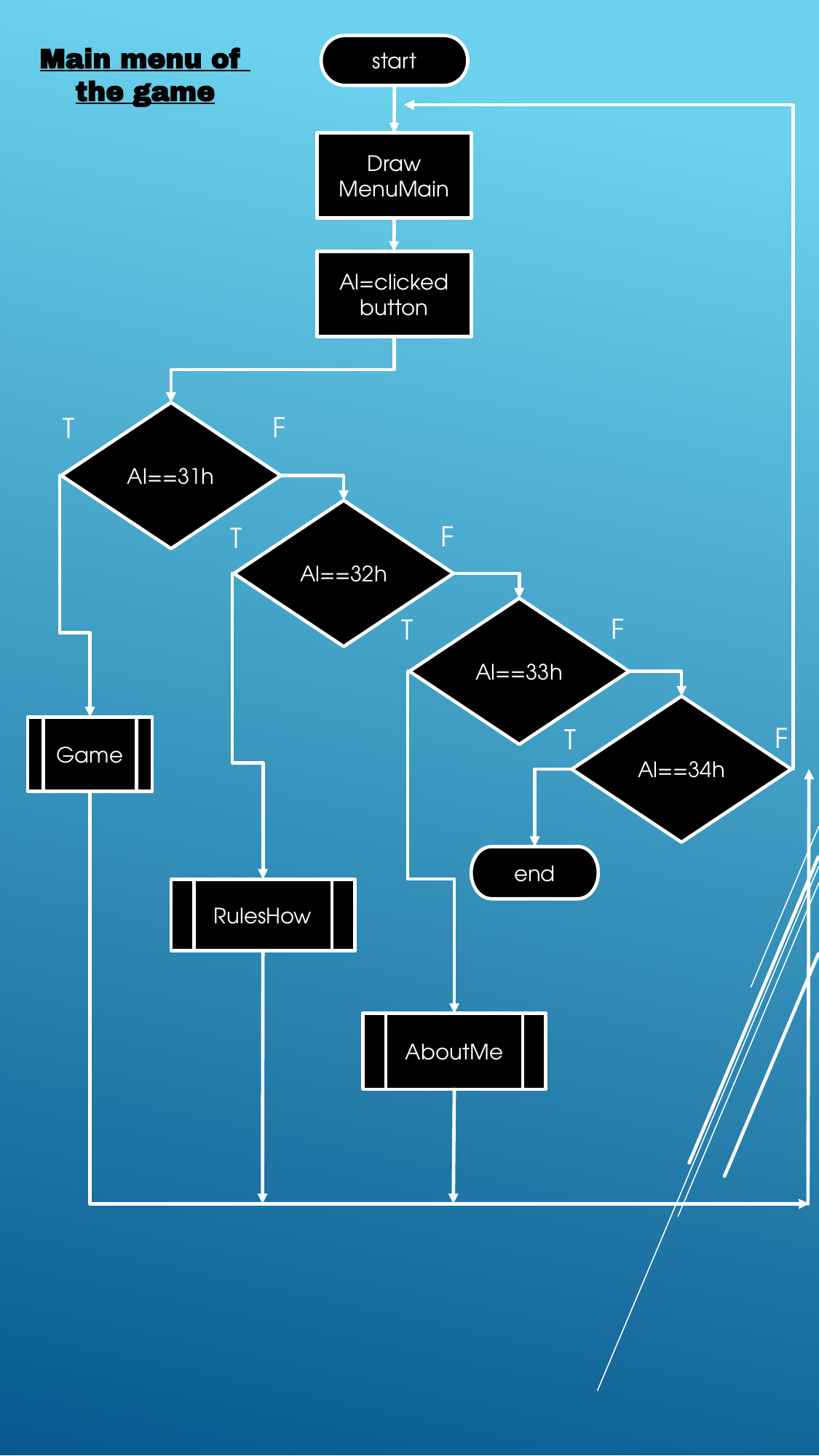

Main menu of  the game
start
Draw MenuMain
Al=clicked button
Al==31h
F
T
Al==32h
F
T
Al==33h
F
T
Al==34h
F
T
Game
end
RulesHow
AboutMe